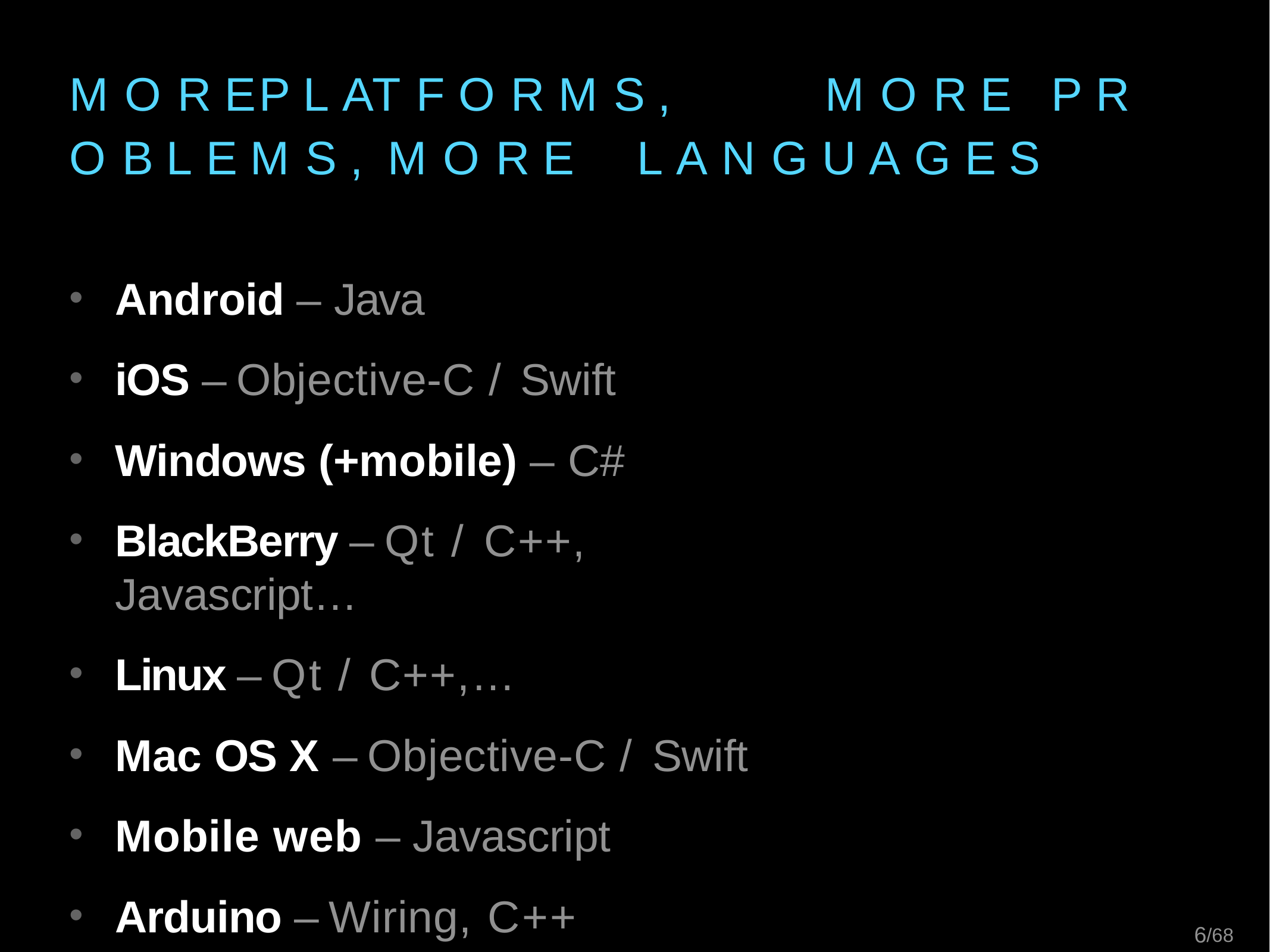

# M O R E	P L AT F O R M S ,	M O R E	P R O B L E M S ,  M O R E	L A N G U A G E S
Android – Java
iOS – Objective-C / Swift
Windows (+mobile) – C#
BlackBerry – Qt / C++, Javascript…
Linux – Qt / C++,…
Mac OS X – Objective-C / Swift
Mobile web – Javascript
Arduino – Wiring, C++
6/68